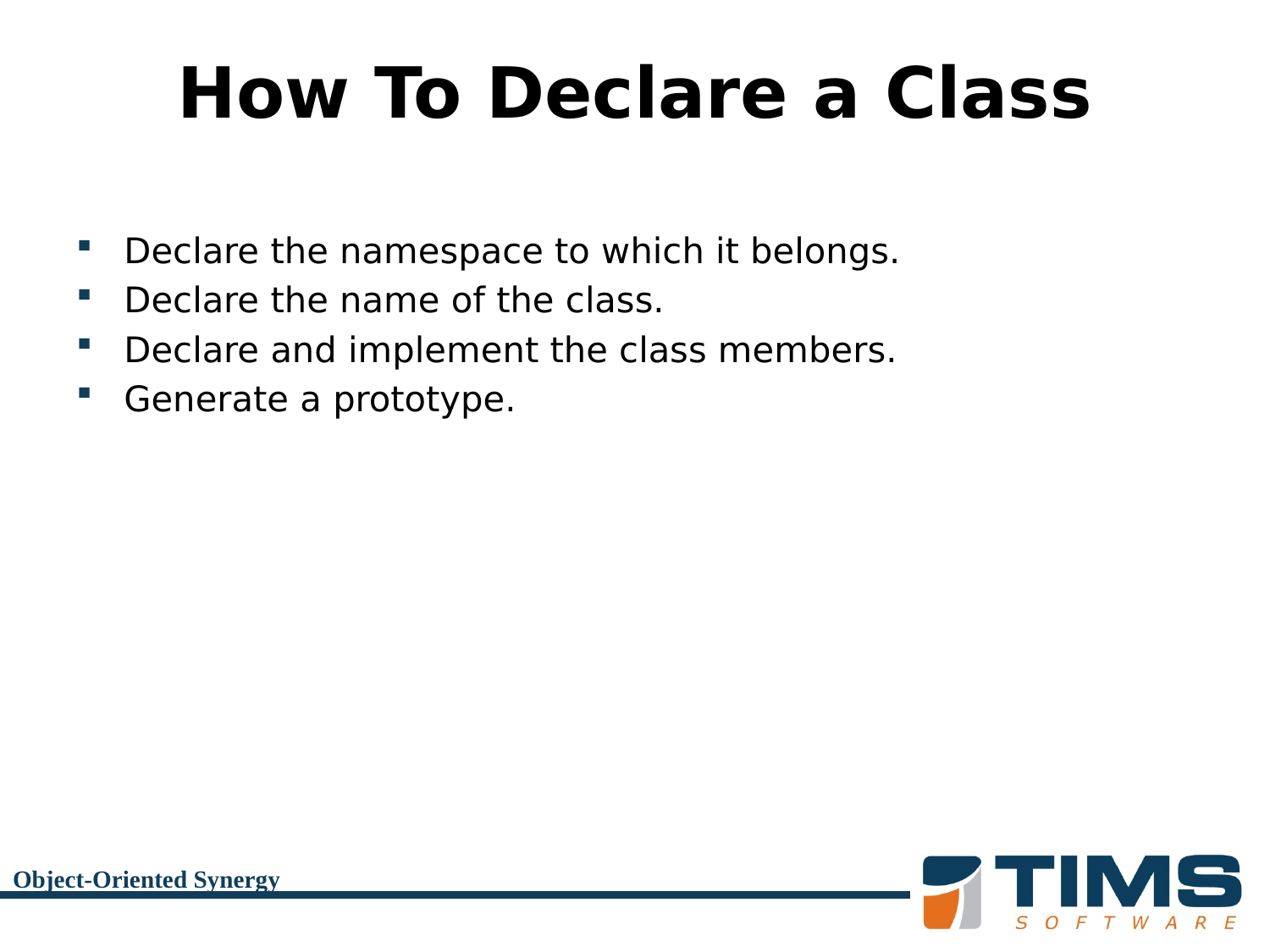

# How To Declare a Class
Declare the namespace to which it belongs.
Declare the name of the class.
Declare and implement the class members.
Generate a prototype.
Object-Oriented Synergy